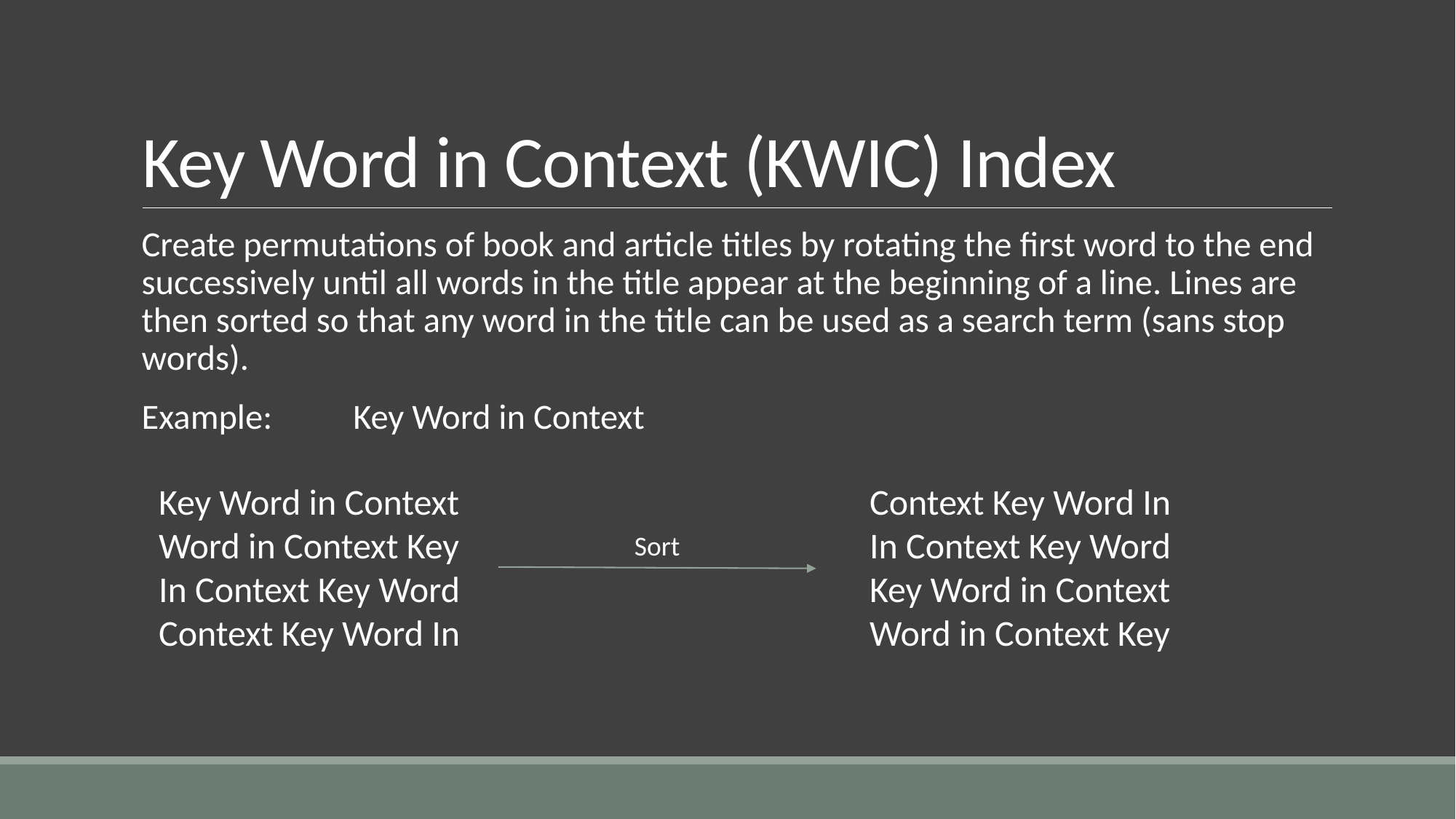

# Key Word in Context (KWIC) Index
Create permutations of book and article titles by rotating the first word to the end successively until all words in the title appear at the beginning of a line. Lines are then sorted so that any word in the title can be used as a search term (sans stop words).
Example:	Key Word in Context

Key Word in Context
Word in Context Key
In Context Key Word
Context Key Word In

Context Key Word In
In Context Key Word
Key Word in Context
Word in Context Key

Sort